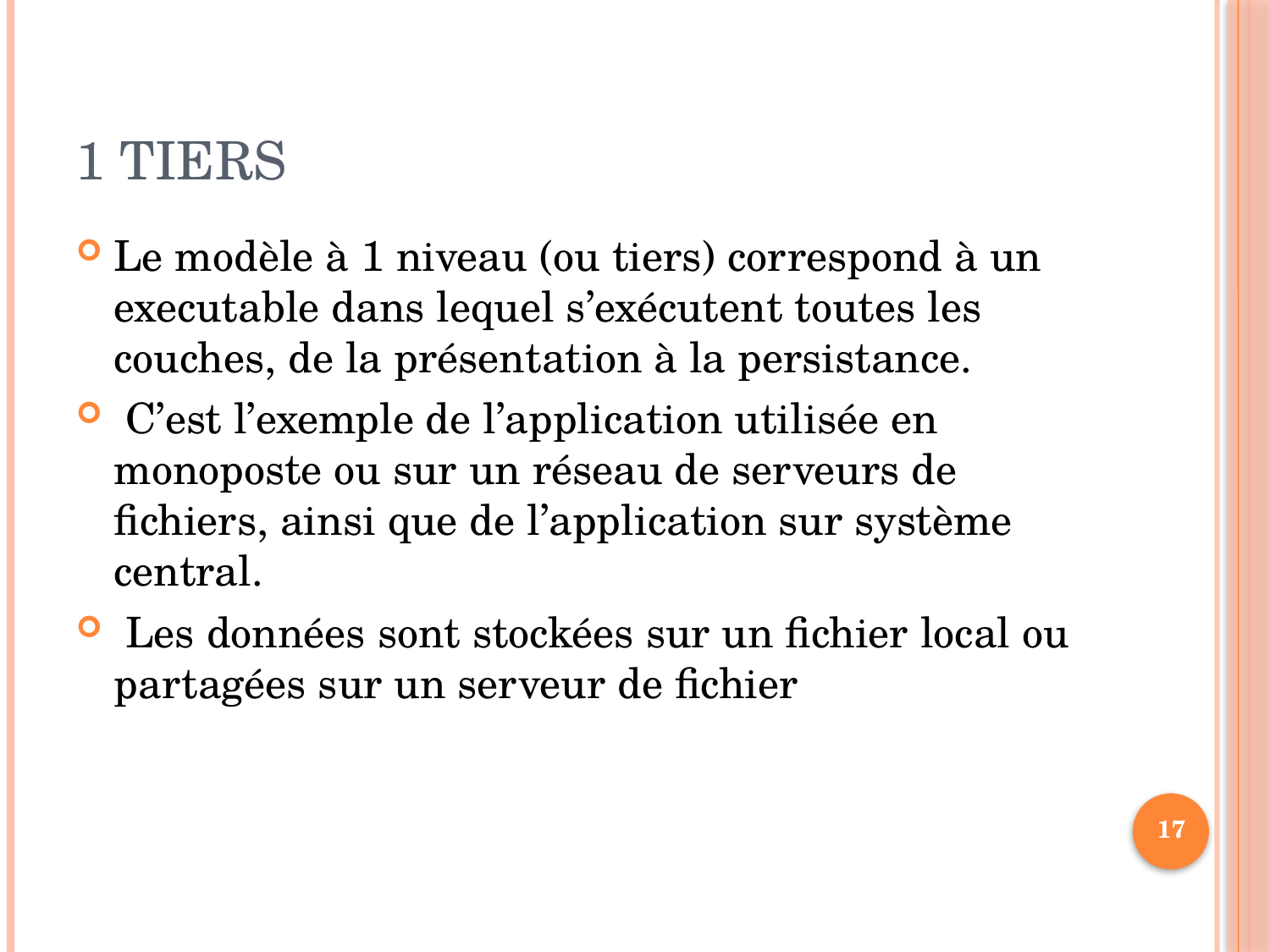

# 1 tiers
Le modèle à 1 niveau (ou tiers) correspond à un executable dans lequel s’exécutent toutes les couches, de la présentation à la persistance.
 C’est l’exemple de l’application utilisée en monoposte ou sur un réseau de serveurs de fichiers, ainsi que de l’application sur système central.
 Les données sont stockées sur un fichier local ou partagées sur un serveur de fichier
17